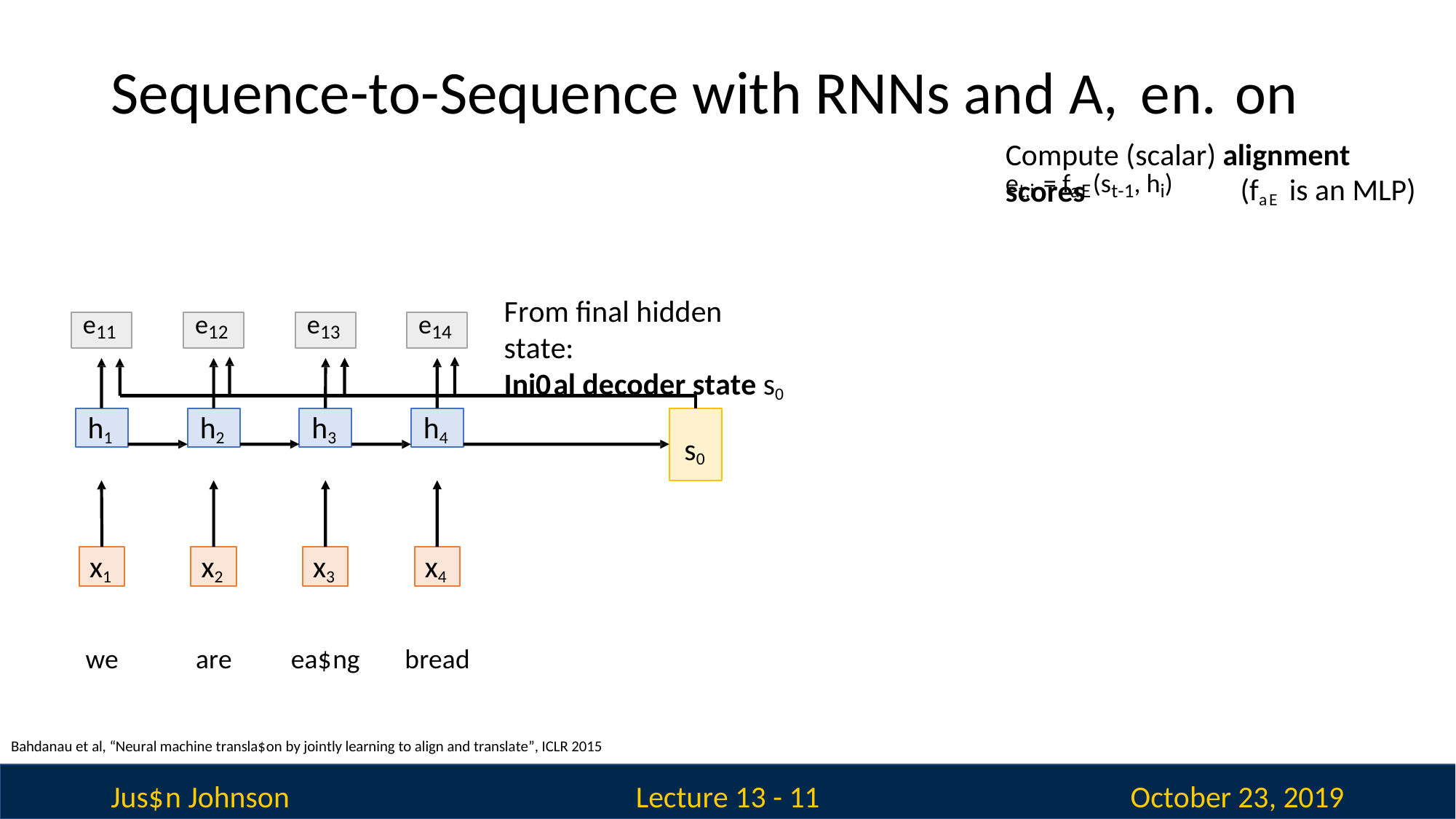

# Sequence-to-Sequence with RNNs and A,en.on
Compute (scalar) alignment scores
et,i  = faE(st-1, hi)
(faE  is an MLP)
From ﬁnal hidden state:
Ini0al decoder state s0
e11
e12
e13
e14

h4
h3
h1
h2
s0

x4
x1
x2
x3
we
are
ea$ng
bread
Bahdanau et al, “Neural machine transla$on by jointly learning to align and translate”, ICLR 2015
Jus$n Johnson
October 23, 2019
Lecture 13 - 11